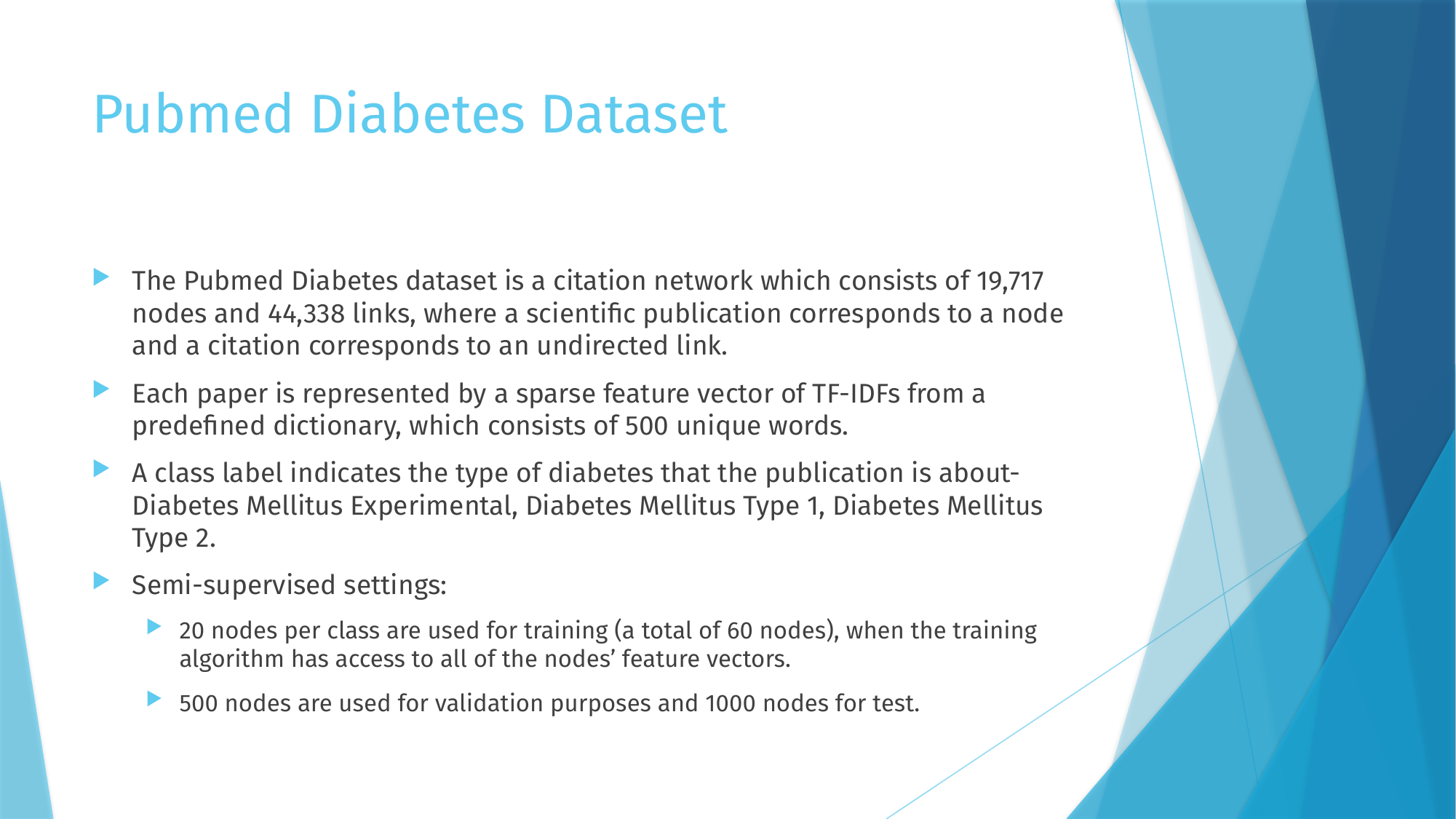

# Pubmed Diabetes Dataset
The Pubmed Diabetes dataset is a citation network which consists of 19,717 nodes and 44,338 links, where a scientific publication corresponds to a node and a citation corresponds to an undirected link.
Each paper is represented by a sparse feature vector of TF-IDFs from a predefined dictionary, which consists of 500 unique words.
A class label indicates the type of diabetes that the publication is about- Diabetes Mellitus Experimental, Diabetes Mellitus Type 1, Diabetes Mellitus Type 2.
Semi-supervised settings:
20 nodes per class are used for training (a total of 60 nodes), when the training algorithm has access to all of the nodes’ feature vectors.
500 nodes are used for validation purposes and 1000 nodes for test.